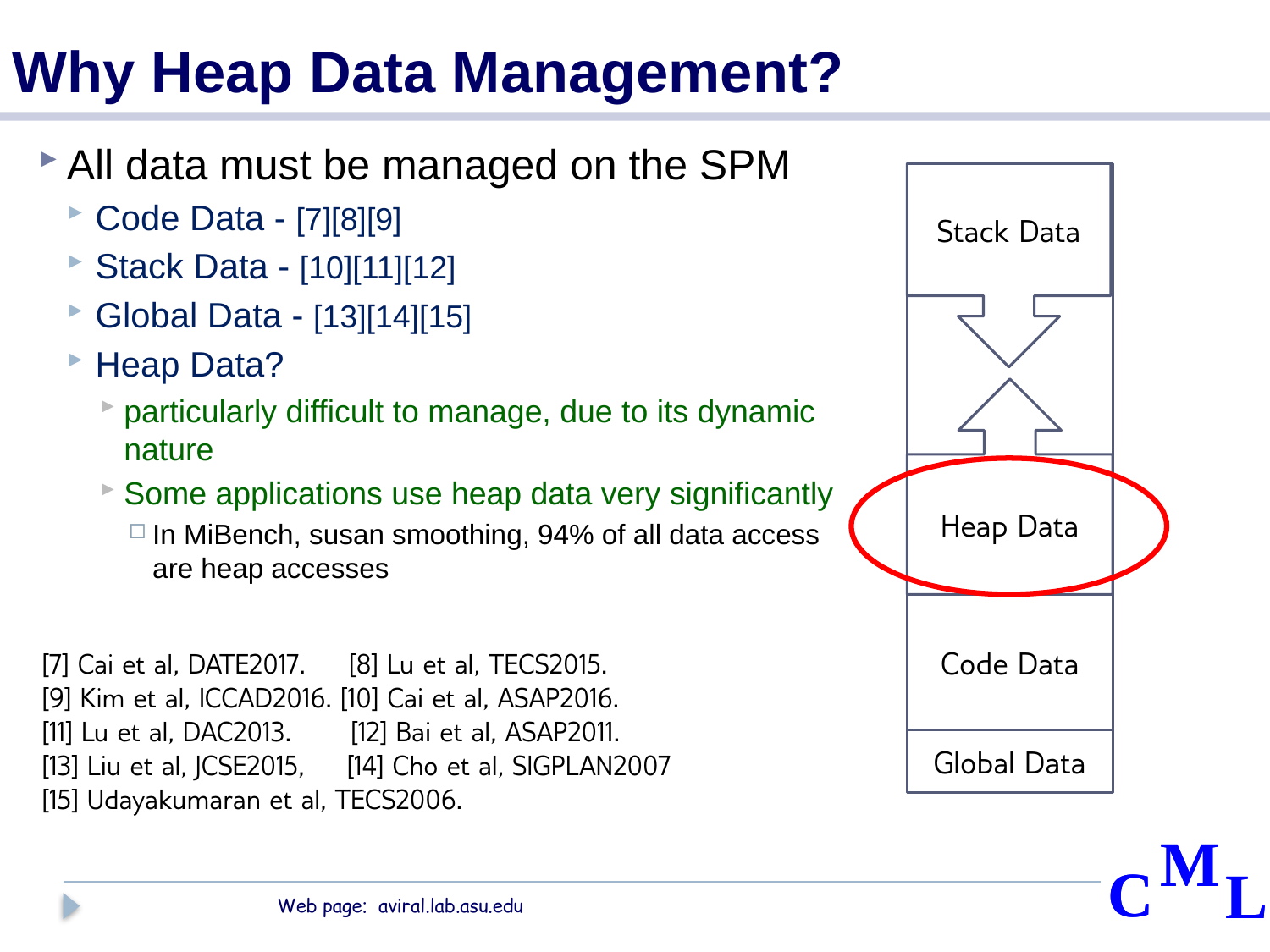

# Why Heap Data Management?
All data must be managed on the SPM
Code Data - [7][8][9]
Stack Data - [10][11][12]
Global Data - [13][14][15]
Heap Data?
particularly difficult to manage, due to its dynamic nature
Some applications use heap data very significantly
In MiBench, susan smoothing, 94% of all data access are heap accesses

Stack Data
Heap Data

Code Data
[7] Cai et al, DATE2017.     [8] Lu et al, TECS2015.
[9] Kim et al, ICCAD2016. [10] Cai et al, ASAP2016.
[11] Lu et al, DAC2013.       [12] Bai et al, ASAP2011.
[13] Liu et al, JCSE2015,     [14] Cho et al, SIGPLAN2007
[15] Udayakumaran et al, TECS2006.
Global Data